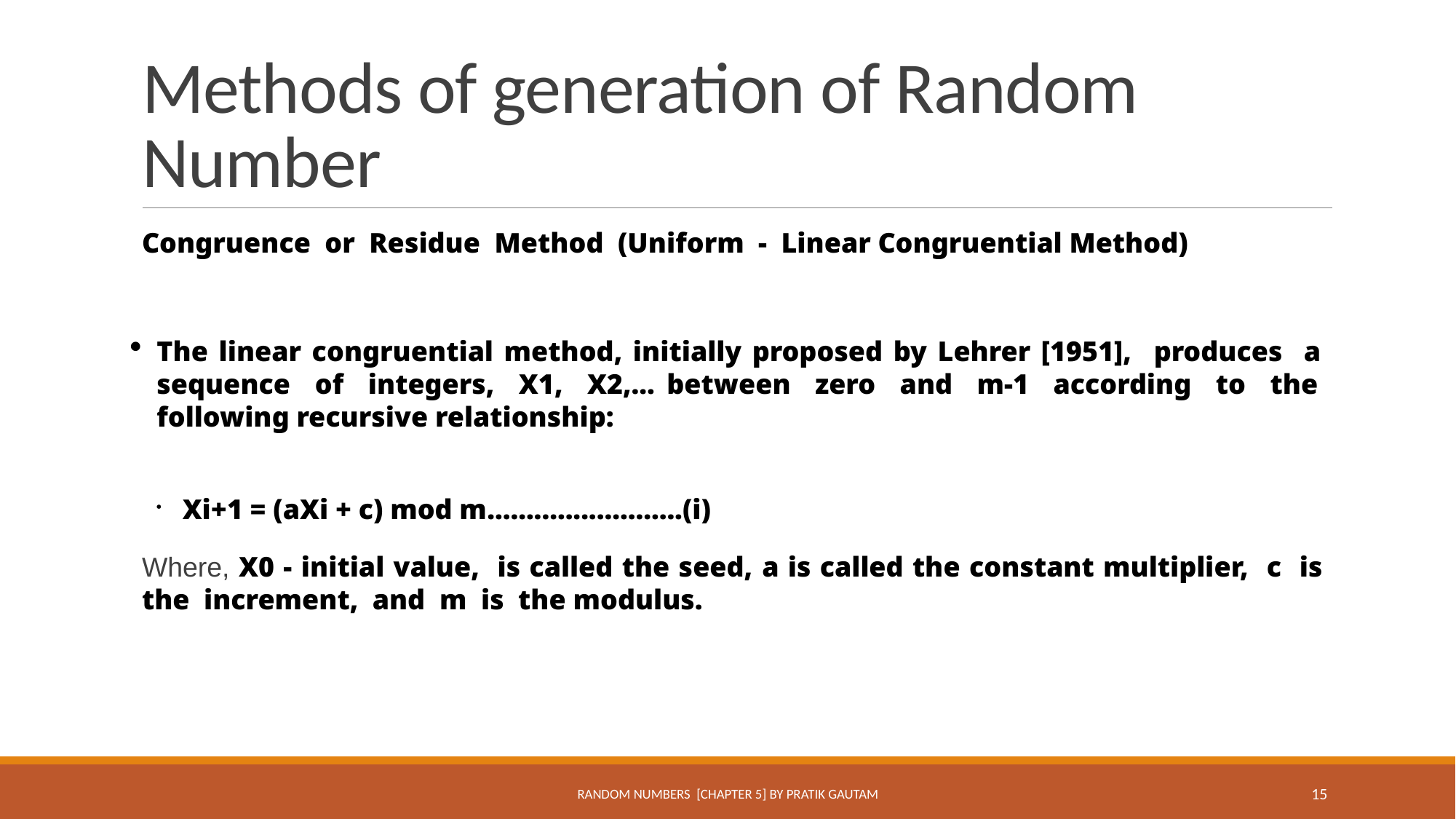

# Methods of generation of Random Number
Congruence  or  Residue  Method  (Uniform  -  Linear Congruential Method)

The linear congruential method, initially proposed by Lehrer [1951],  produces  a  sequence  of  integers,  X1,  X2,... between  zero  and  m-1  according  to  the  following recursive relationship:

Xi+1 = (aXi + c) mod m.........................(i)
Where, X0 - initial value,  is called the seed, a is called the constant multiplier,  c  is  the  increment,  and  m  is  the modulus.

Random Numbers  [Chapter 5] By Pratik Gautam
15